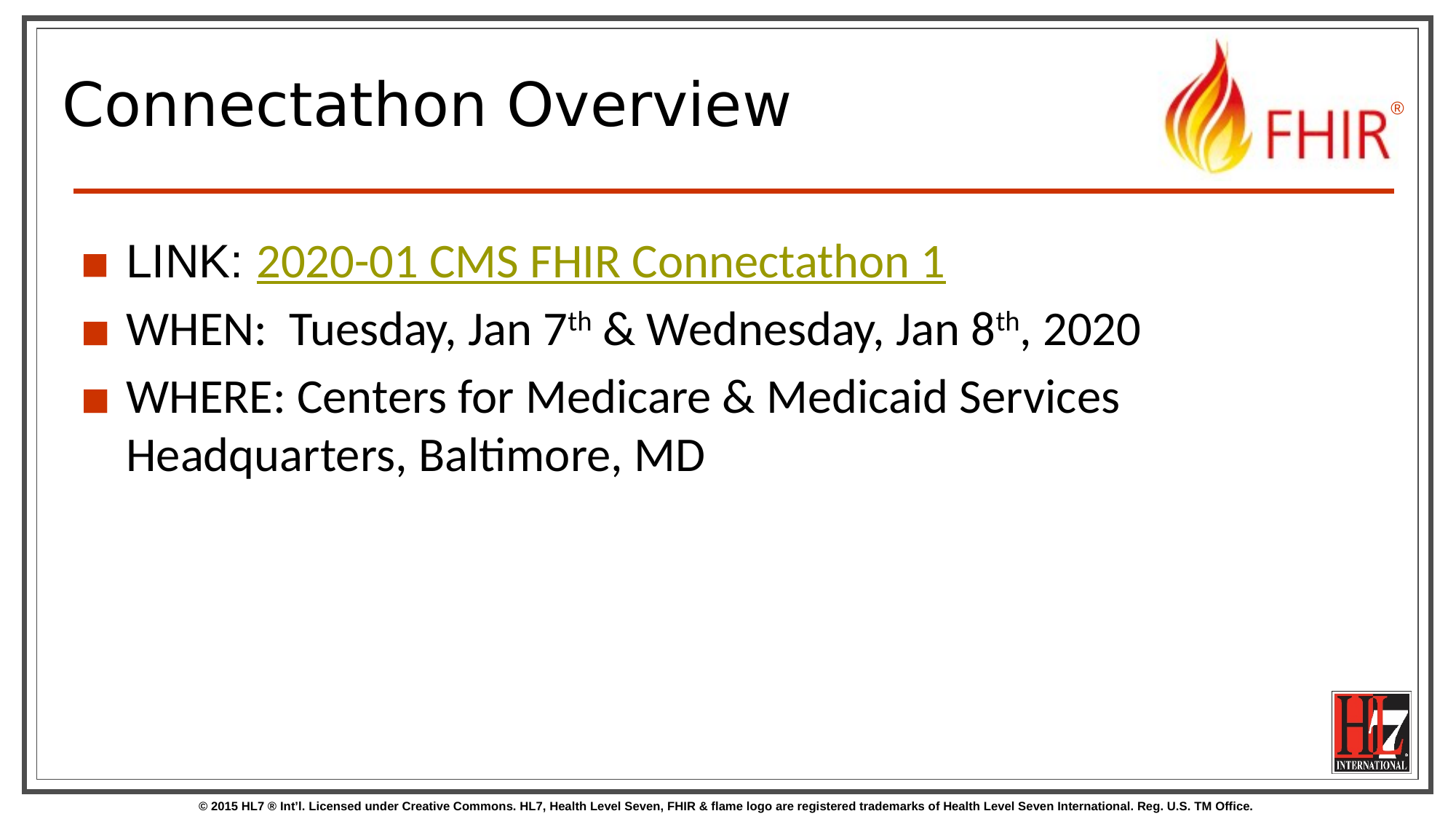

# Connectathon Overview
LINK: 2020-01 CMS FHIR Connectathon 1
WHEN:  Tuesday, Jan 7th & Wednesday, Jan 8th, 2020
WHERE: Centers for Medicare & Medicaid Services Headquarters, Baltimore, MD